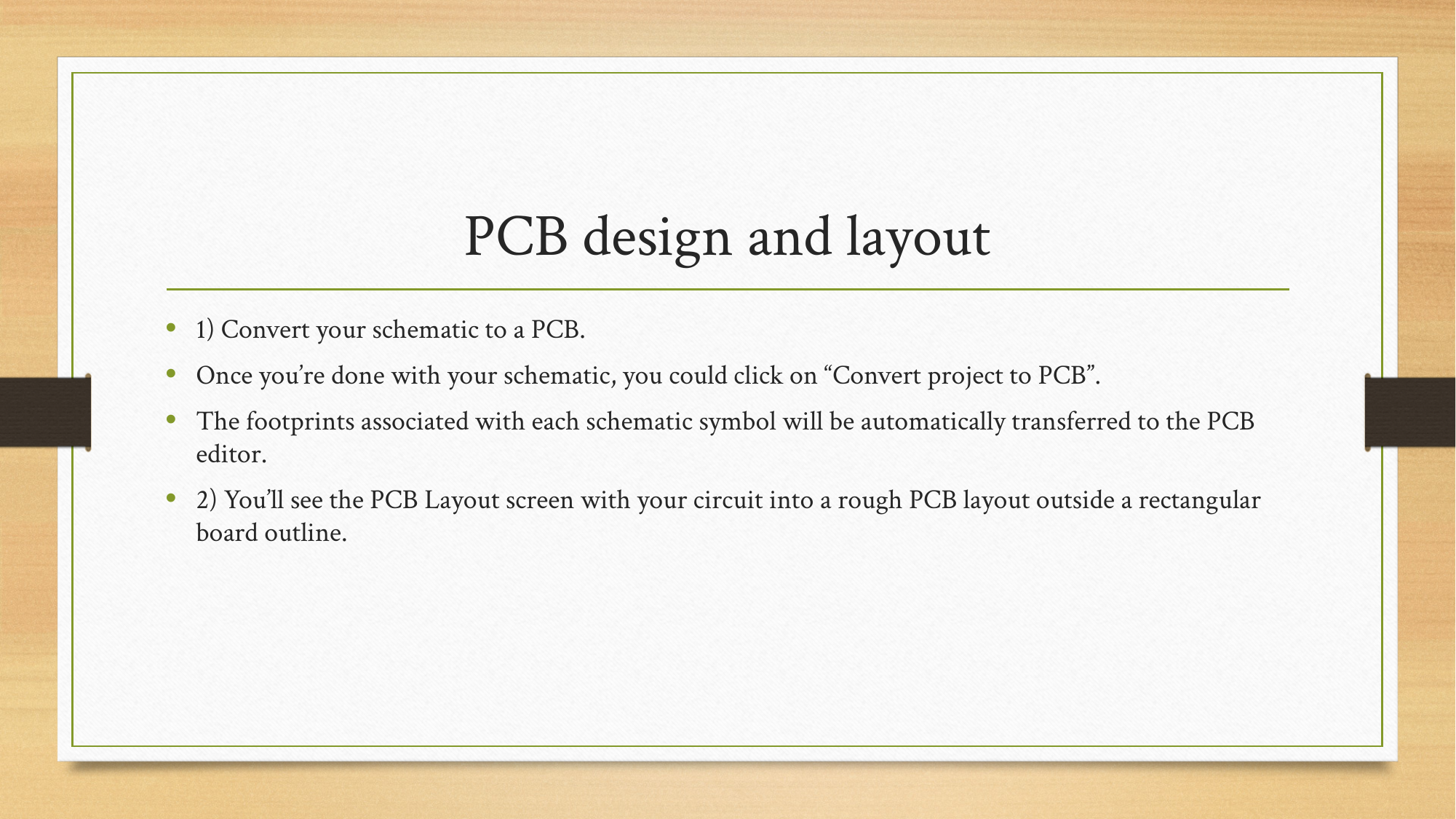

# PCB design and layout
1) Convert your schematic to a PCB.
Once you’re done with your schematic, you could click on “Convert project to PCB”.
The footprints associated with each schematic symbol will be automatically transferred to the PCB editor.
2) You’ll see the PCB Layout screen with your circuit into a rough PCB layout outside a rectangular board outline.